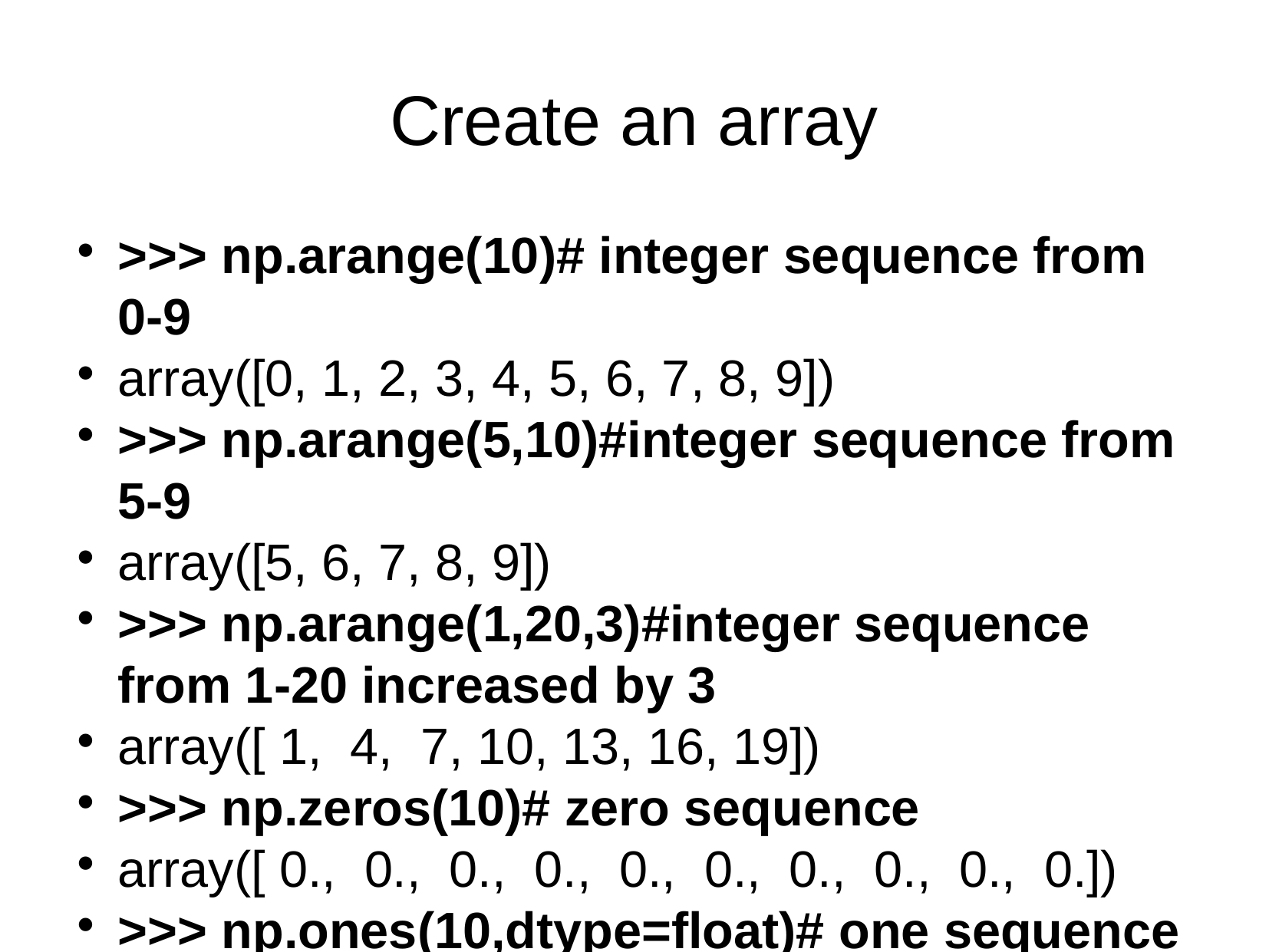

Create an array
>>> np.arange(10)# integer sequence from 0-9
array([0, 1, 2, 3, 4, 5, 6, 7, 8, 9])
>>> np.arange(5,10)#integer sequence from 5-9
array([5, 6, 7, 8, 9])
>>> np.arange(1,20,3)#integer sequence from 1-20 increased by 3
array([ 1,  4,  7, 10, 13, 16, 19])
>>> np.zeros(10)# zero sequence
array([ 0.,  0.,  0.,  0.,  0.,  0.,  0.,  0.,  0.,  0.])
>>> np.ones(10,dtype=float)# one sequence with float type
array([ 1.,  1.,  1.,  1.,  1.,  1.,  1.,  1.,  1.,  1.])
>>> np.random.rand(10,1)#random sequence within 0-1
array([[ 0.6271851 ],
       [ 0.57224003],
       [ 0.57307258],
       [ 0.78763214],
       [ 0.98235935],
       [ 0.90251444],
       [ 0.37670906],
       [ 0.71660208],
       [ 0.53018419],
       [ 0.16908137]])
>>> np.random.normal(0, 1, 10)#standard normal distribution with mean=0 and var=1
array([-0.48100372,  1.02774125,  2.00390751,  0.21475165, -0.98512439,
        0.44813914,  0.28229382,  0.09113991,  1.55546882,  0.97183517])